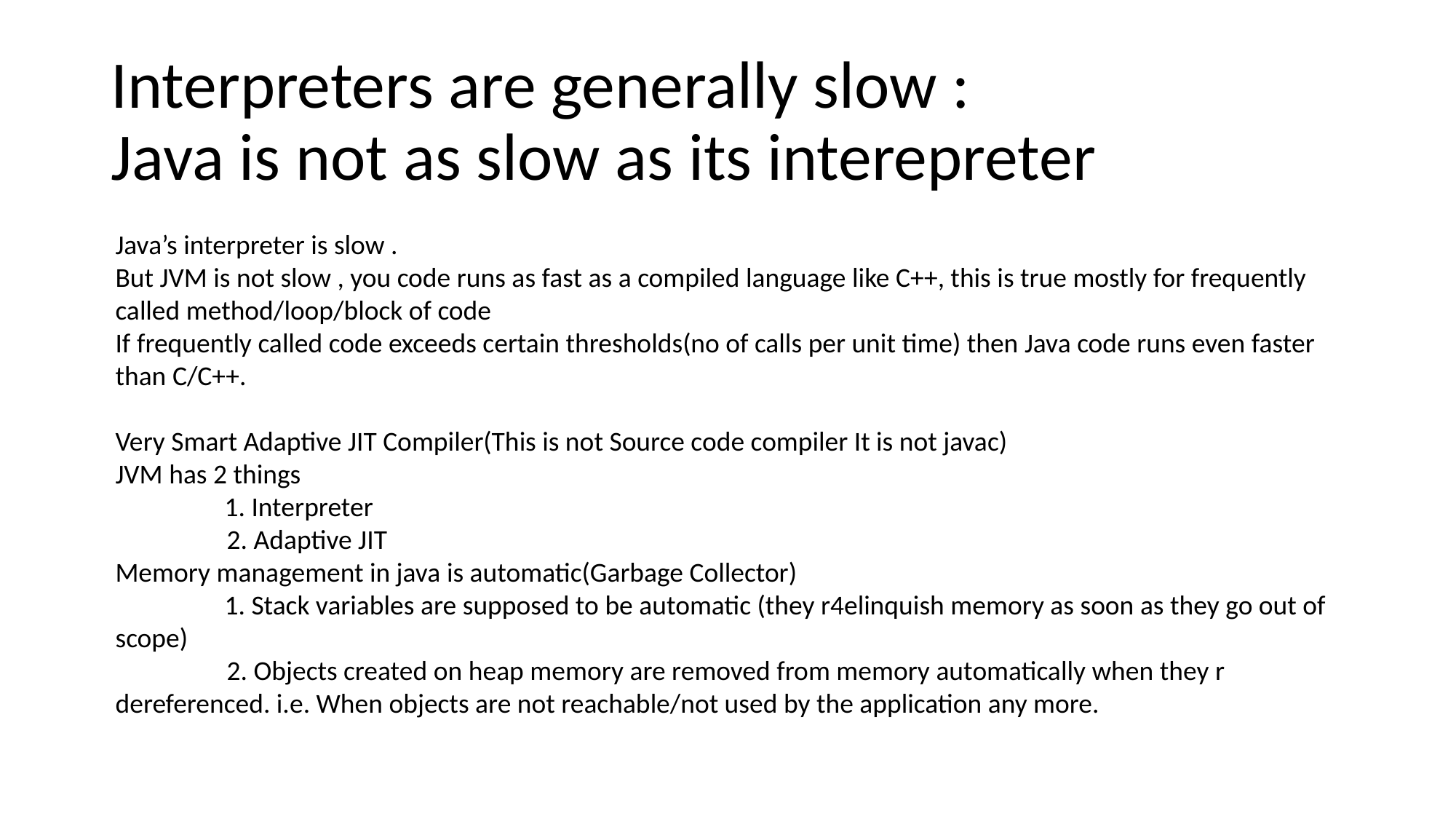

# Interpreters are generally slow : Java is not as slow as its interepreter
Java’s interpreter is slow .
But JVM is not slow , you code runs as fast as a compiled language like C++, this is true mostly for frequently called method/loop/block of code
If frequently called code exceeds certain thresholds(no of calls per unit time) then Java code runs even faster than C/C++.

Very Smart Adaptive JIT Compiler(This is not Source code compiler It is not javac)
JVM has 2 things
	1. Interpreter
                  2. Adaptive JIT
Memory management in java is automatic(Garbage Collector)
	1. Stack variables are supposed to be automatic (they r4elinquish memory as soon as they go out of scope)
                  2. Objects created on heap memory are removed from memory automatically when they r dereferenced. i.e. When objects are not reachable/not used by the application any more.